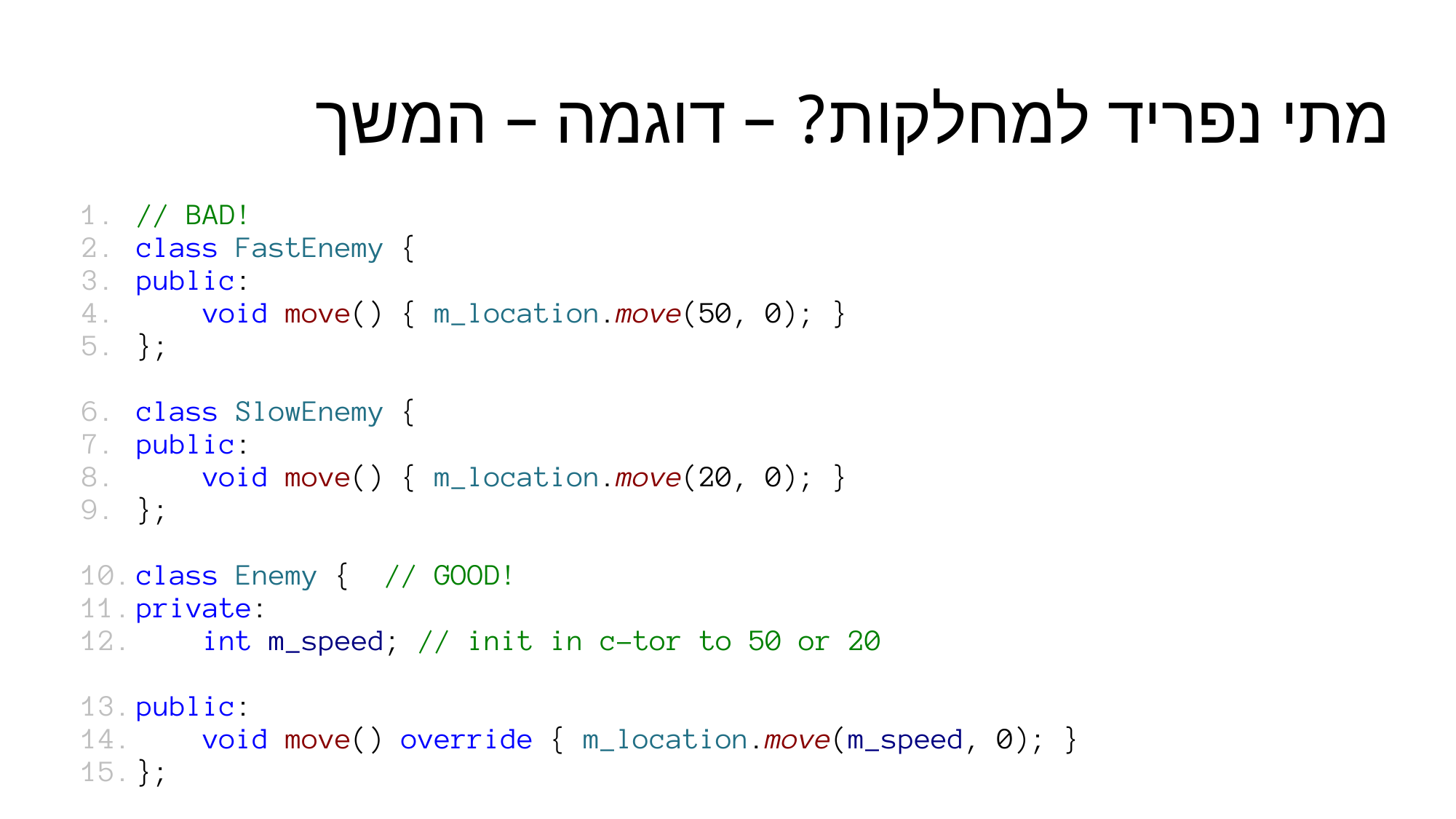

# מתי נפריד למחלקות? – דוגמה – המשך
// BAD!
class FastEnemy {
public:
    void move() { m_location.move(50, 0); }
};

class SlowEnemy {
public:
    void move() { m_location.move(20, 0); }
};

class Enemy {  // GOOD!
private:
    int m_speed; // init in c-tor to 50 or 20

public:
    void move() override { m_location.move(m_speed, 0); }
};